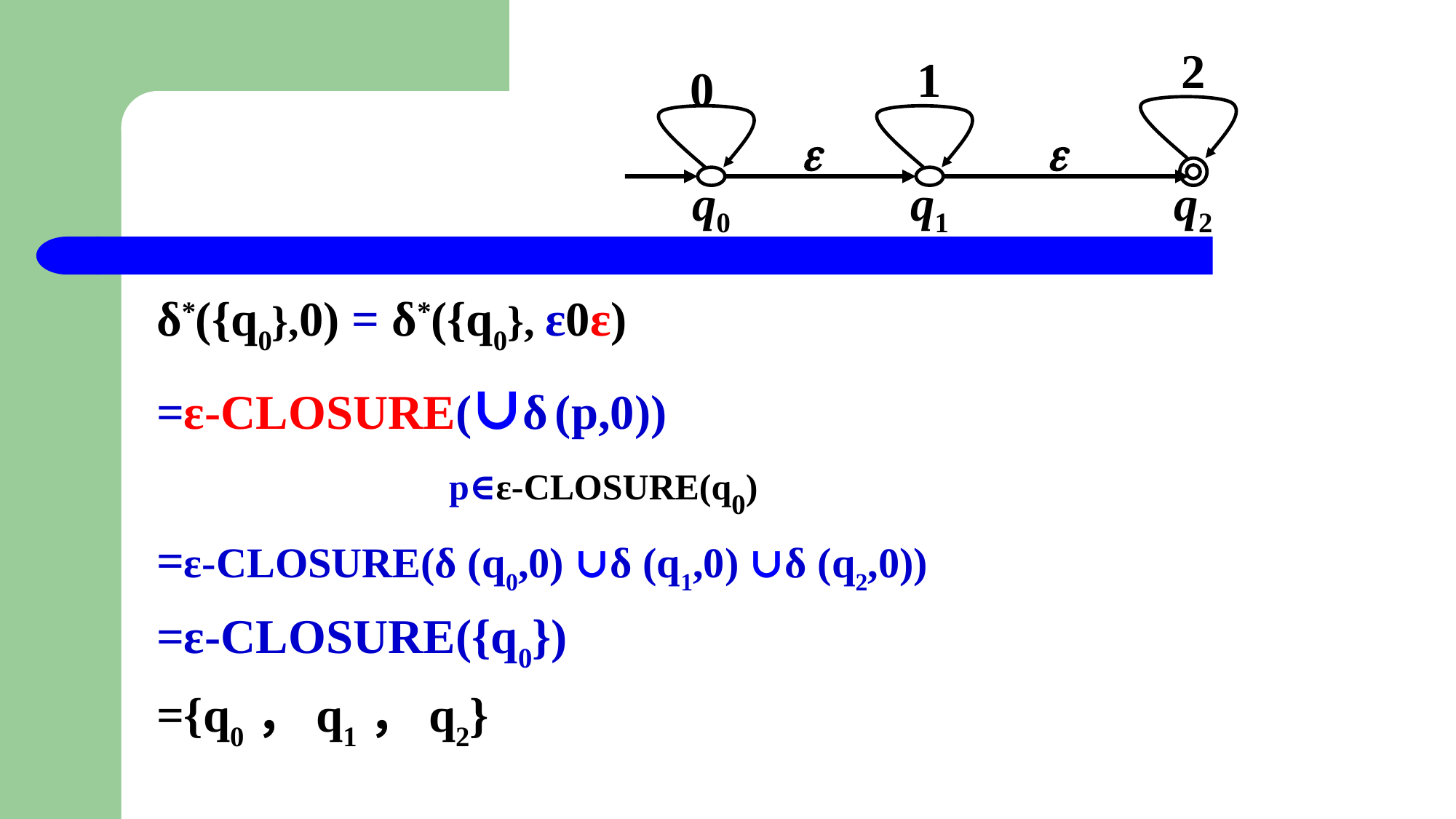

2
1
0

ε
ε

q0
q1
q2

#
δ*({q0},0) = δ*({q0}, ε0ε)
=ε-CLOSURE(∪δ (p,0))
                        p∈ε-CLOSURE(q0)
=ε-CLOSURE(δ (q0,0) ∪δ (q1,0) ∪δ (q2,0))
=ε-CLOSURE({q0})
={q0，q1，q2}